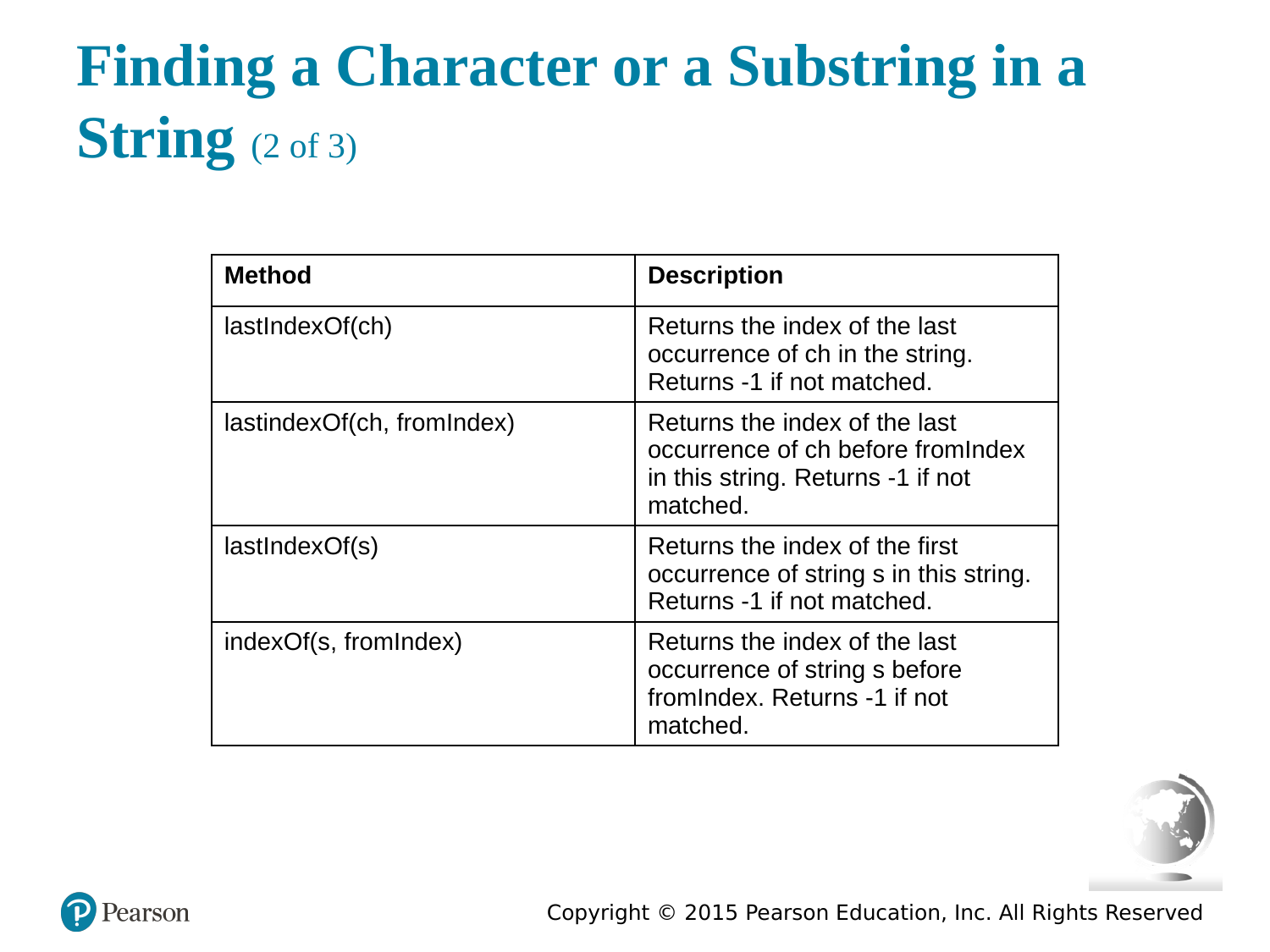

# Finding a Character or a Substring in a String (2 of 3)
| Method | Description |
| --- | --- |
| lastIndexOf(ch) | Returns the index of the last occurrence of ch in the string. Returns -1 if not matched. |
| lastindexOf(ch, fromIndex) | Returns the index of the last occurrence of ch before fromIndex in this string. Returns -1 if not matched. |
| lastIndexOf(s) | Returns the index of the first occurrence of string s in this string. Returns -1 if not matched. |
| indexOf(s, fromIndex) | Returns the index of the last occurrence of string s before fromIndex. Returns -1 if not matched. |